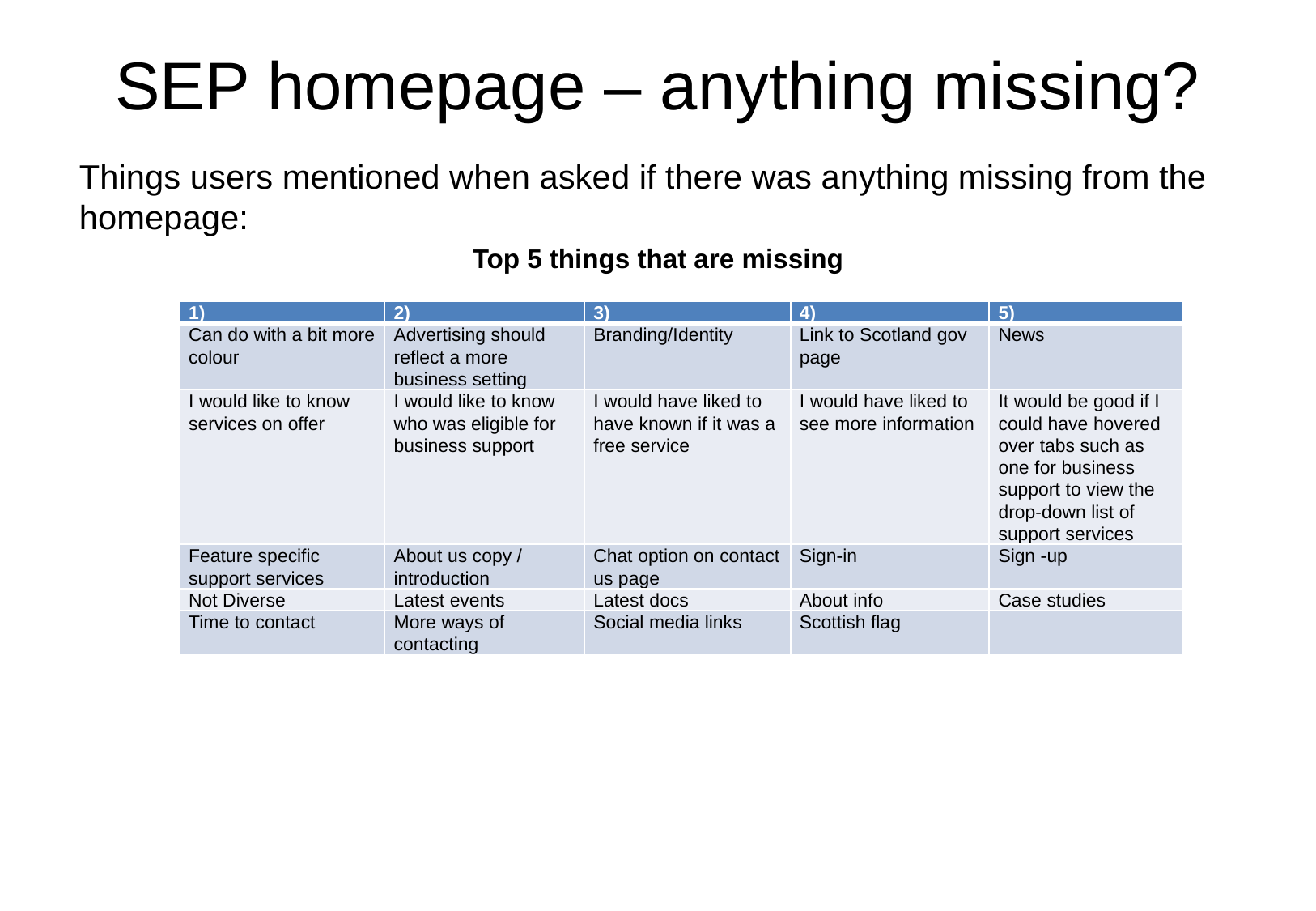

# SEP homepage – anything missing?
Things users mentioned when asked if there was anything missing from the homepage:
Top 5 things that are missing

| 1) | 2) | 3) | 4) | 5) |
| --- | --- | --- | --- | --- |
| Can do with a bit more colour | Advertising should reflect a more business setting | Branding/Identity | Link to Scotland gov page | News |
| I would like to know services on offer | I would like to know who was eligible for business support | I would have liked to have known if it was a free service | I would have liked to see more information | It would be good if I could have hovered over tabs such as one for business support to view the drop-down list of support services |
| Feature specific support services | About us copy / introduction | Chat option on contact us page | Sign-in | Sign -up |
| Not Diverse | Latest events | Latest docs | About info | Case studies |
| Time to contact | More ways of contacting | Social media links | Scottish flag |  |